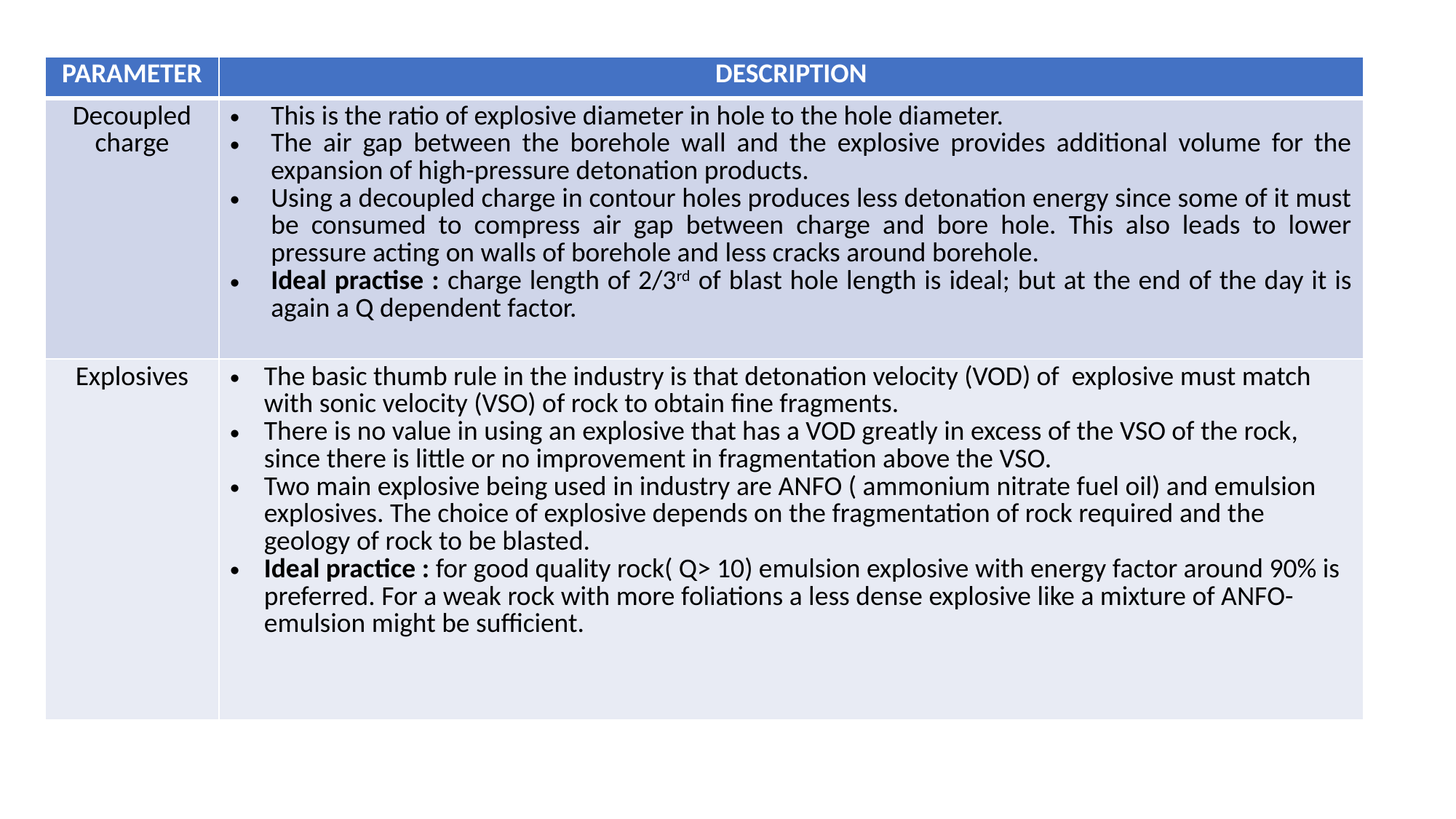

| PARAMETER | DESCRIPTION |
| --- | --- |
| Decoupled charge | This is the ratio of explosive diameter in hole to the hole diameter. The air gap between the borehole wall and the explosive provides additional volume for the expansion of high-pressure detonation products. Using a decoupled charge in contour holes produces less detonation energy since some of it must be consumed to compress air gap between charge and bore hole. This also leads to lower pressure acting on walls of borehole and less cracks around borehole. Ideal practise : charge length of 2/3rd of blast hole length is ideal; but at the end of the day it is again a Q dependent factor. |
| Explosives | The basic thumb rule in the industry is that detonation velocity (VOD) of explosive must match with sonic velocity (VSO) of rock to obtain fine fragments. There is no value in using an explosive that has a VOD greatly in excess of the VSO of the rock, since there is little or no improvement in fragmentation above the VSO. Two main explosive being used in industry are ANFO ( ammonium nitrate fuel oil) and emulsion explosives. The choice of explosive depends on the fragmentation of rock required and the geology of rock to be blasted. Ideal practice : for good quality rock( Q> 10) emulsion explosive with energy factor around 90% is preferred. For a weak rock with more foliations a less dense explosive like a mixture of ANFO- emulsion might be sufficient. |